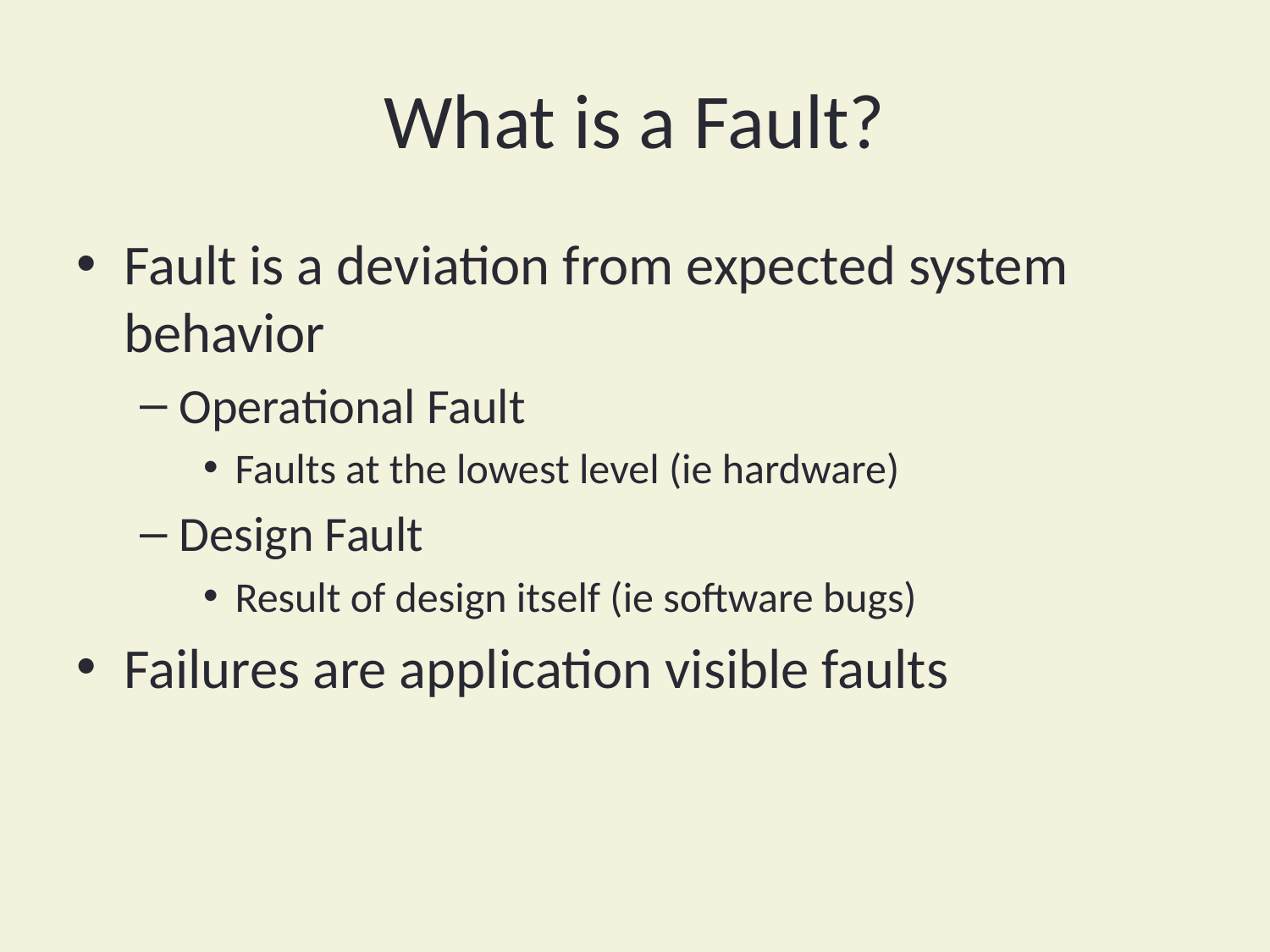

# What is a Fault?
Fault is a deviation from expected system behavior
Operational Fault
Faults at the lowest level (ie hardware)
Design Fault
Result of design itself (ie software bugs)
Failures are application visible faults